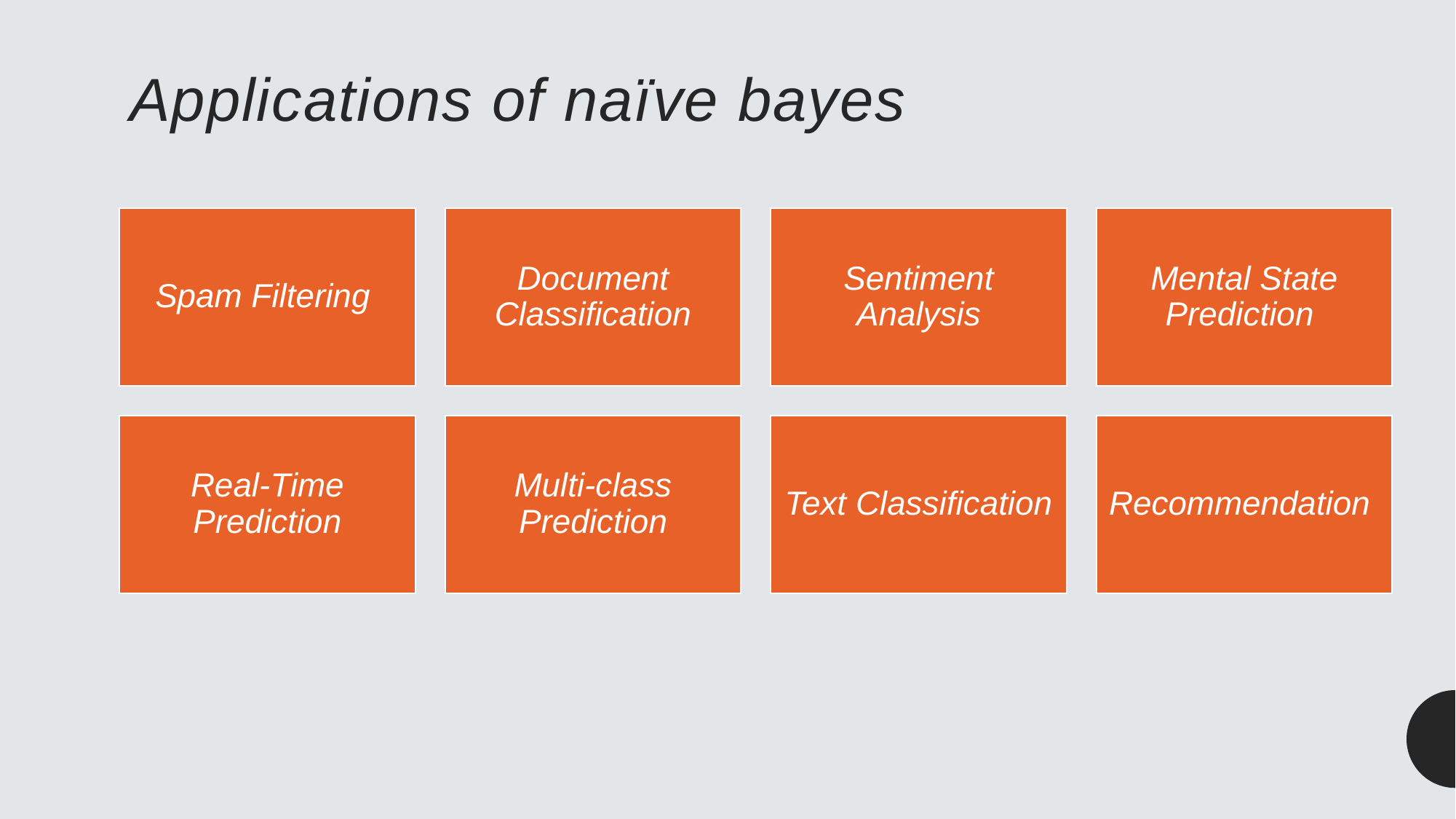

# Applications of naïve bayes
Spam Filtering
Document Classification
Sentiment Analysis
Mental State Prediction
Real-Time Prediction
Multi-class Prediction
Text Classification
Recommendation